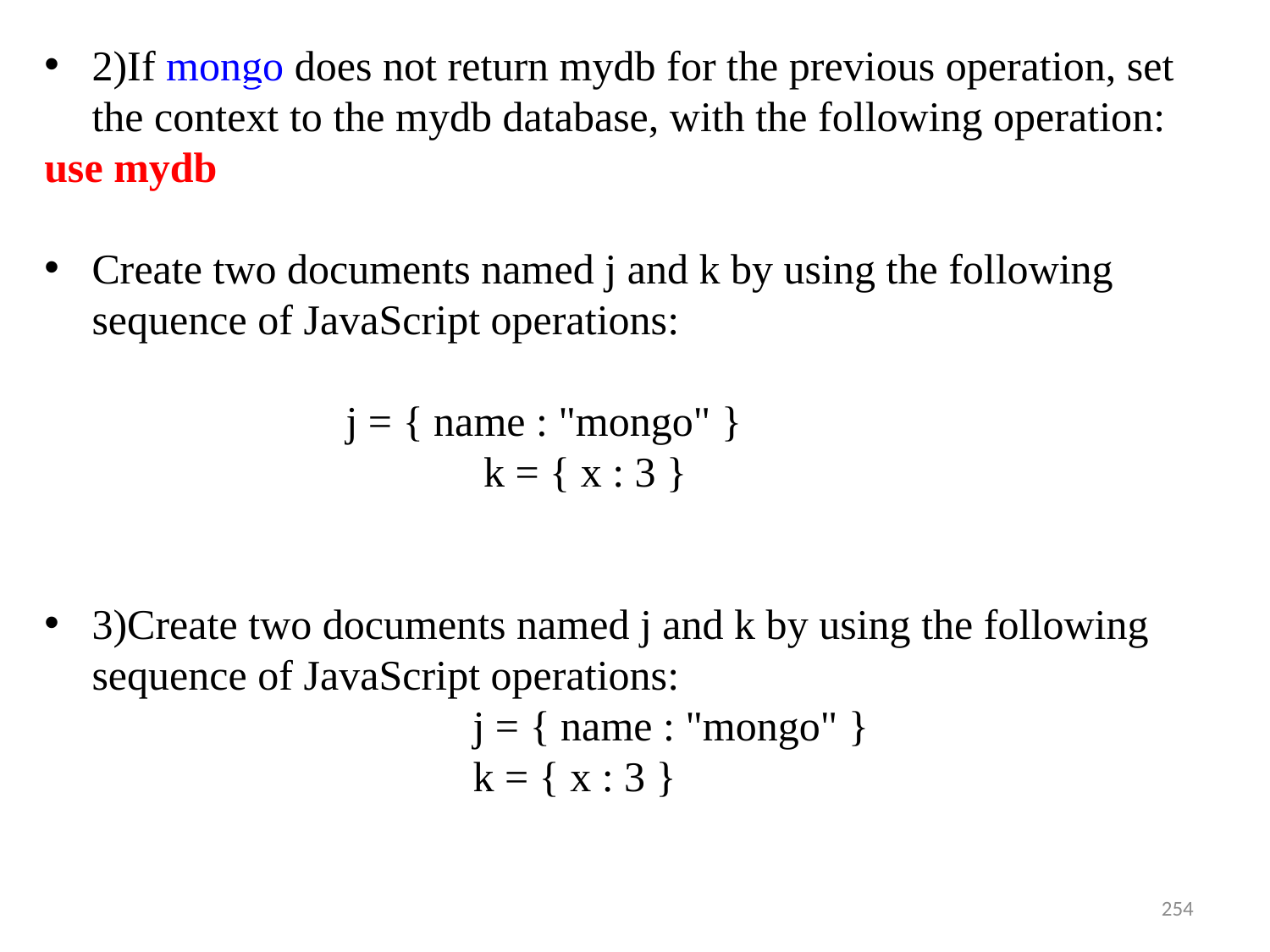

2)If mongo does not return mydb for the previous operation, set the context to the mydb database, with the following operation:
use mydb

Create two documents named j and k by using the following sequence of JavaScript operations:

			j = { name : "mongo" }
				 k = { x : 3 }

3)Create two documents named j and k by using the following sequence of JavaScript operations:
				j = { name : "mongo" }
 				k = { x : 3 }

254